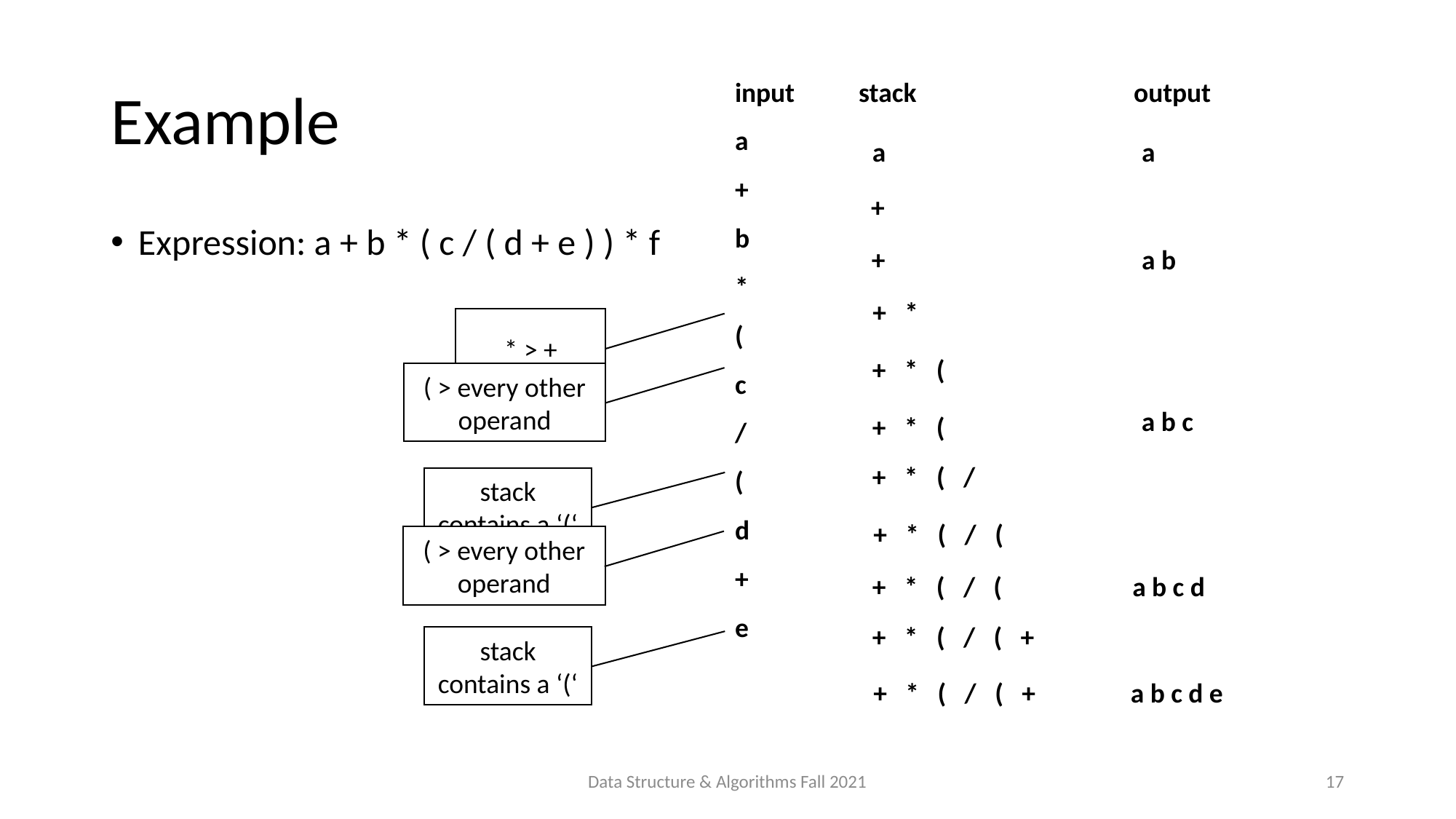

# Example
| input | stack | output |
| --- | --- | --- |
| a |  |  |
| + |  |  |
| b |  |  |
| \* |  |  |
| ( |  |  |
| c |  |  |
| / |  |  |
| ( |  |  |
| d |  |  |
| + |  |  |
| e |  |  |
a
a
+
Expression: a + b * ( c / ( d + e ) ) * f

+
a b
+   *
* > +
+   *   (
( > every other operand
a b c
+   *   (
+   *   (   /
stack contains a ‘(‘
+   *   (   /   (
( > every other operand
+   *   (   /   (
a b c d
+   *   (   /   (   +
stack contains a ‘(‘
+   *   (   /   (   +
a b c d e
Data Structure & Algorithms Fall 2021
17